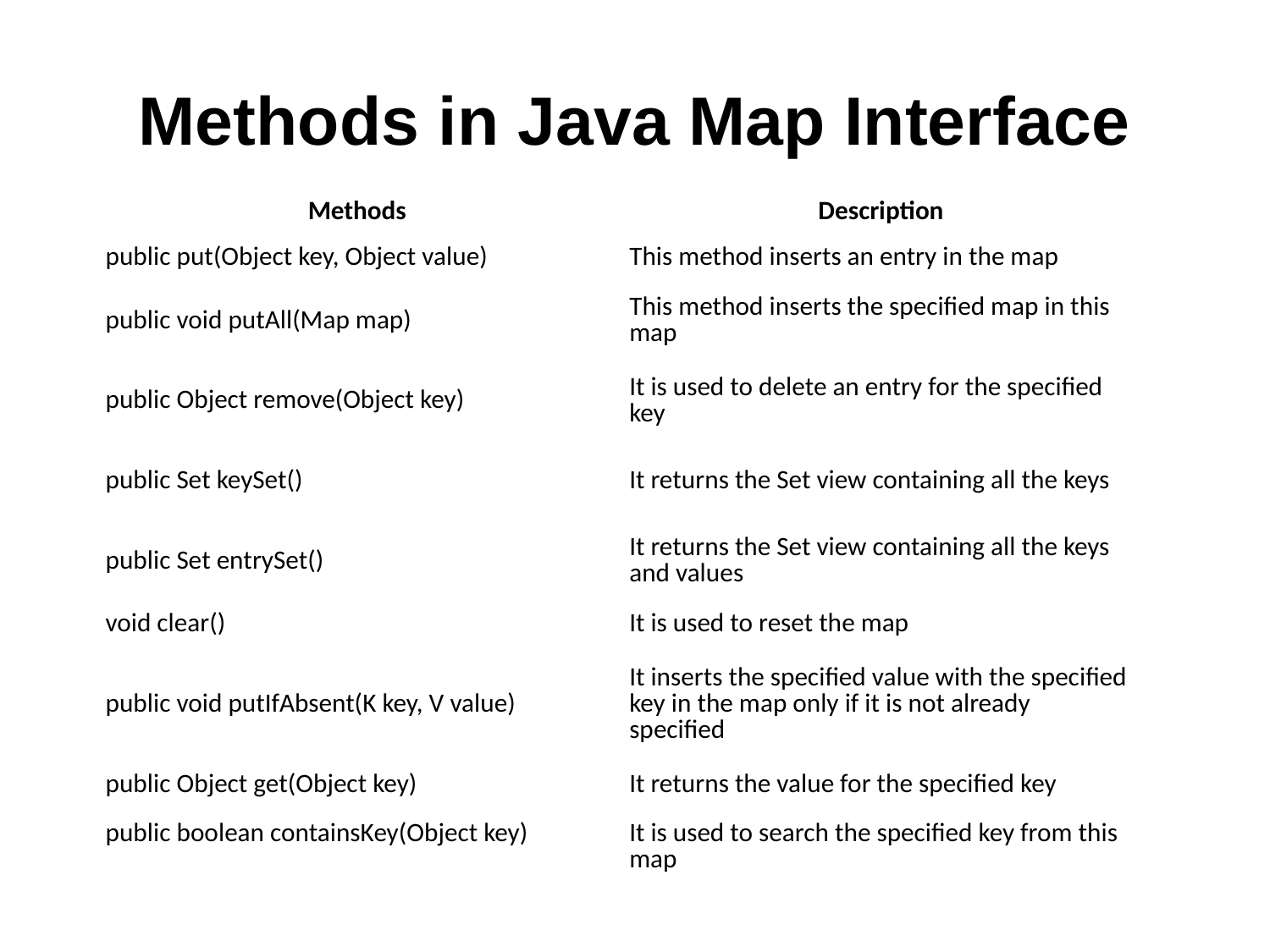

# Methods in Java Map Interface
| Methods | Description |
| --- | --- |
| public put(Object key, Object value) | This method inserts an entry in the map |
| public void putAll(Map map) | This method inserts the specified map in this map |
| public Object remove(Object key) | It is used to delete an entry for the specified key |
| public Set keySet() | It returns the Set view containing all the keys |
| public Set entrySet() | It returns the Set view containing all the keys and values |
| void clear() | It is used to reset the map |
| public void putIfAbsent(K key, V value) | It inserts the specified value with the specified key in the map only if it is not already specified |
| public Object get(Object key) | It returns the value for the specified key |
| public boolean containsKey(Object key) | It is used to search the specified key from this map |